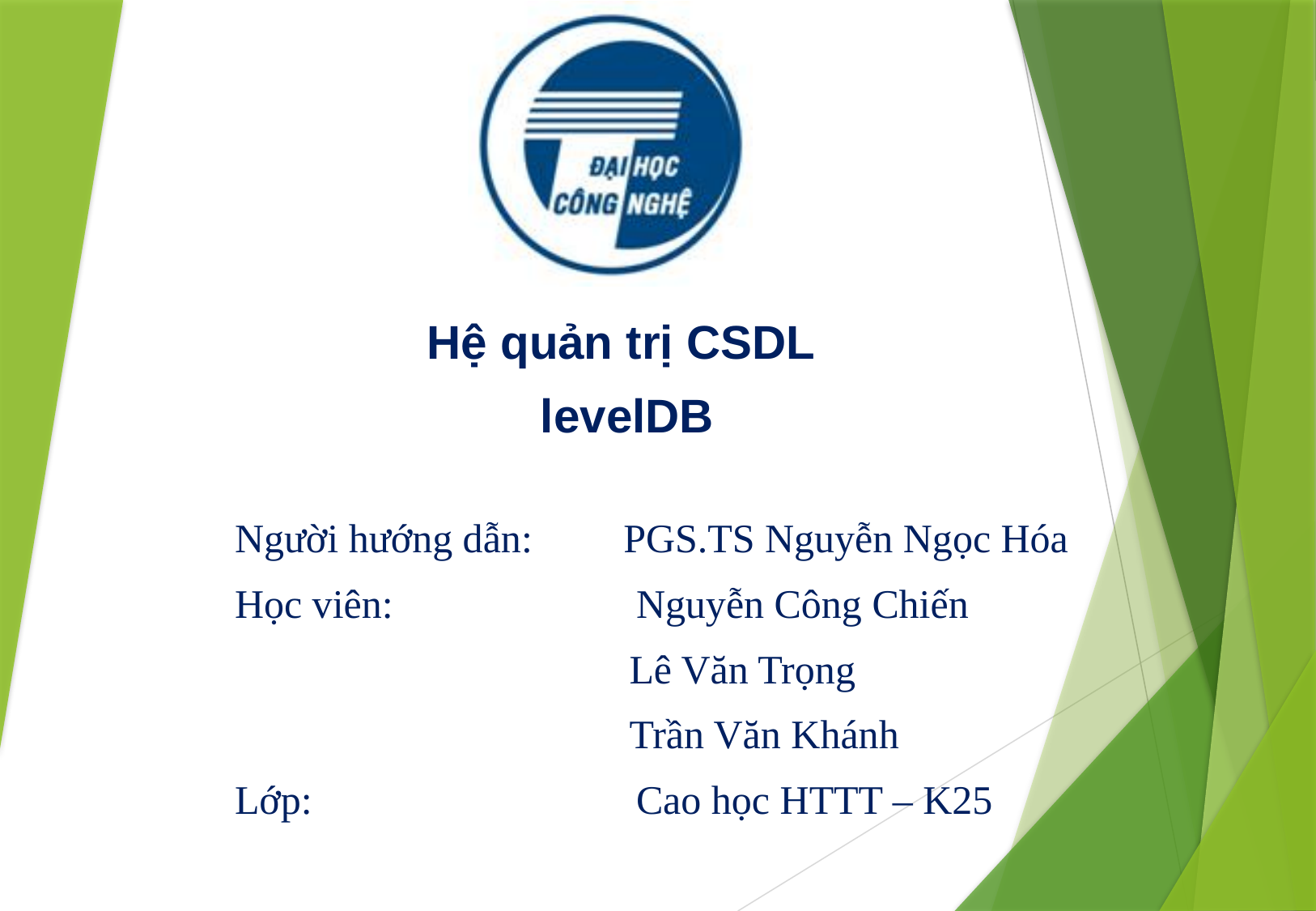

Hệ quản trị CSDL
levelDB
Người hướng dẫn:         PGS.TS Nguyễn Ngọc Hóa
Học viên:                        Nguyễn Công Chiến
                                       Lê Văn Trọng
                                       Trần Văn Khánh
Lớp:                                Cao học HTTT – K25